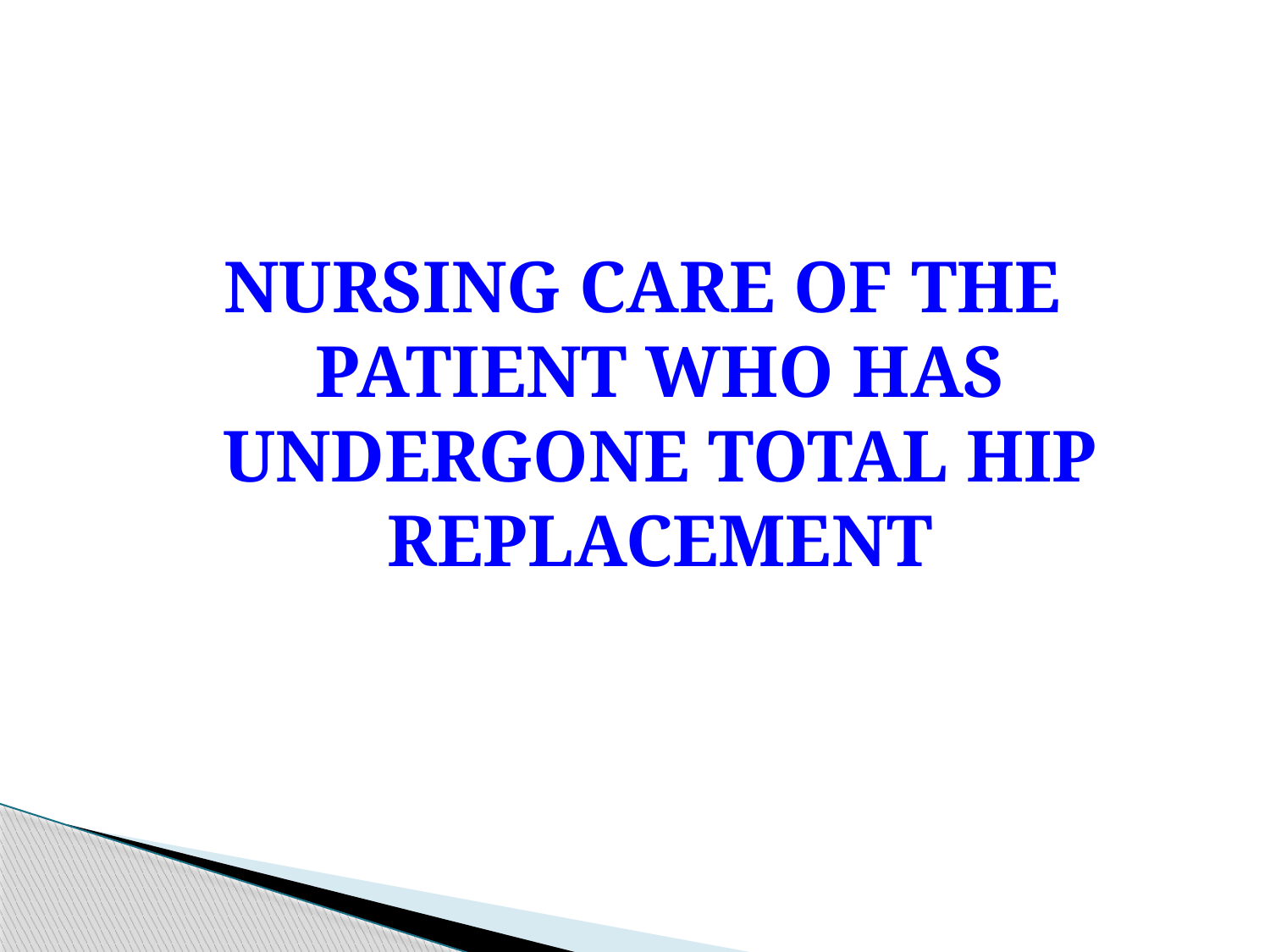

#

NURSING CARE OF THE PATIENT WHO HAS UNDERGONE TOTAL HIP REPLACEMENT